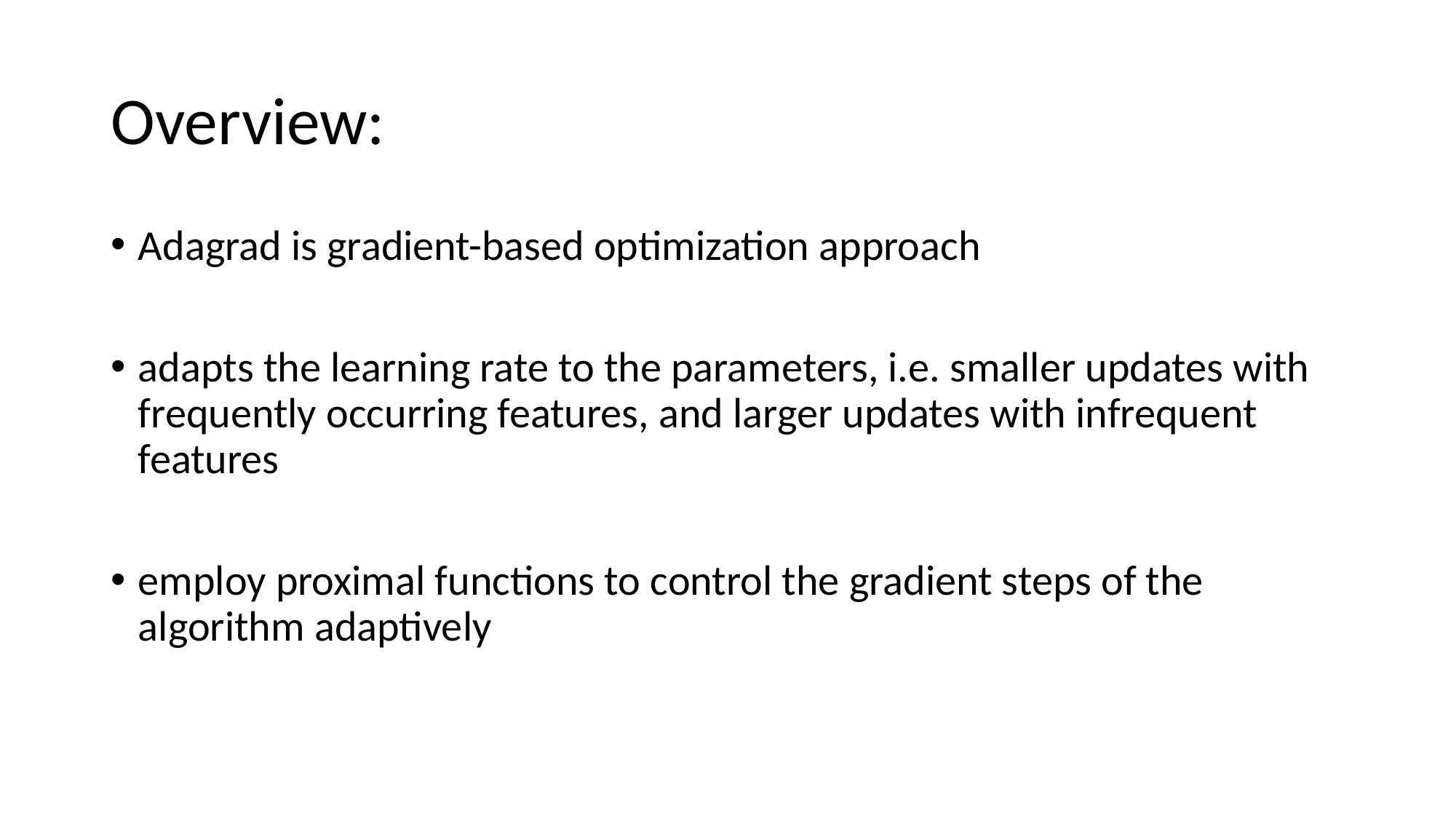

# Overview:
Adagrad is gradient-based optimization approach

adapts the learning rate to the parameters, i.e. smaller updates with frequently occurring features, and larger updates with infrequent features

employ proximal functions to control the gradient steps of the algorithm adaptively